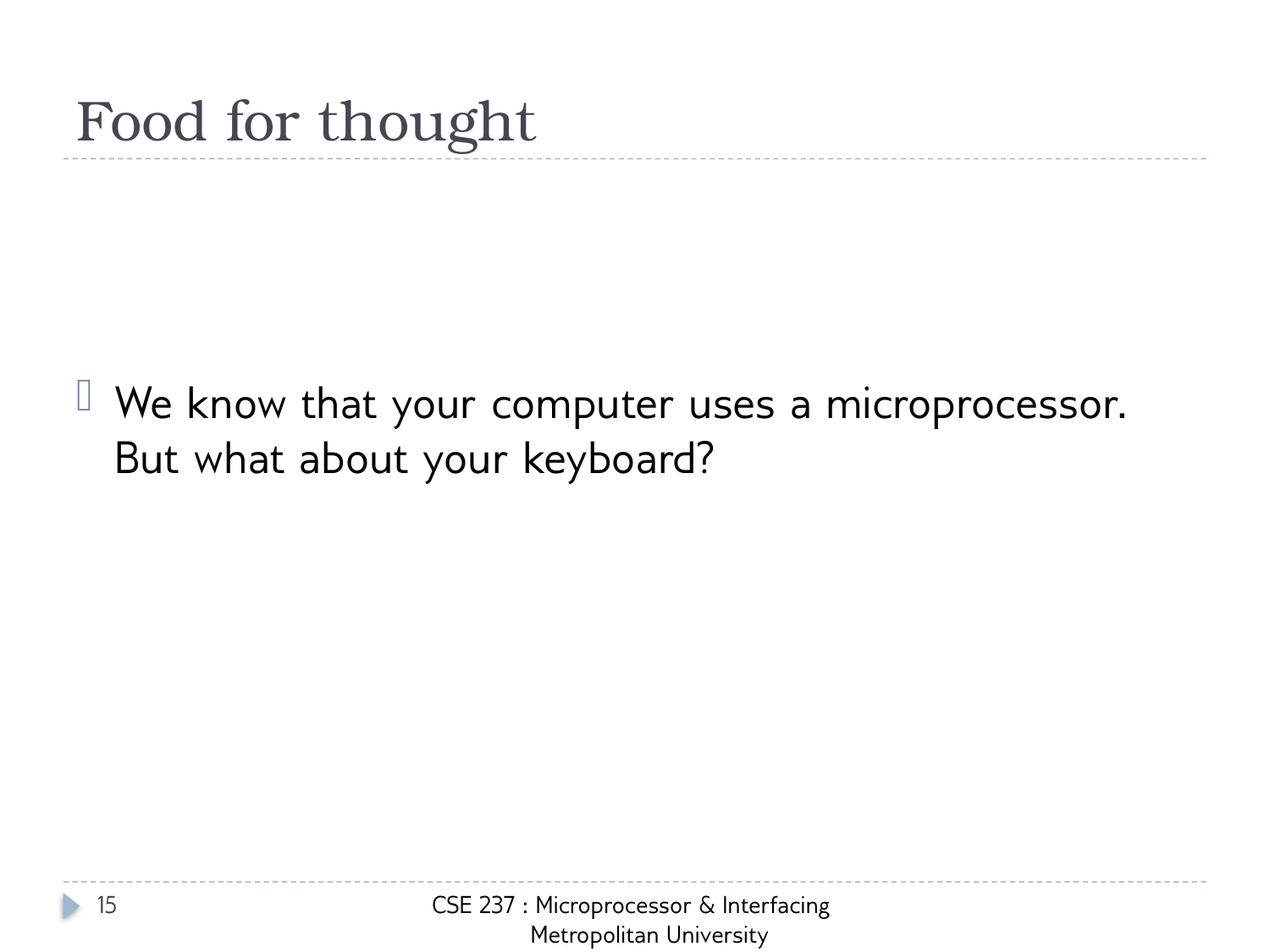

# Food for thought

We know that your computer uses a microprocessor. But what about your keyboard?

CSE 237 : Microprocessor & Interfacing
    Metropolitan University
15